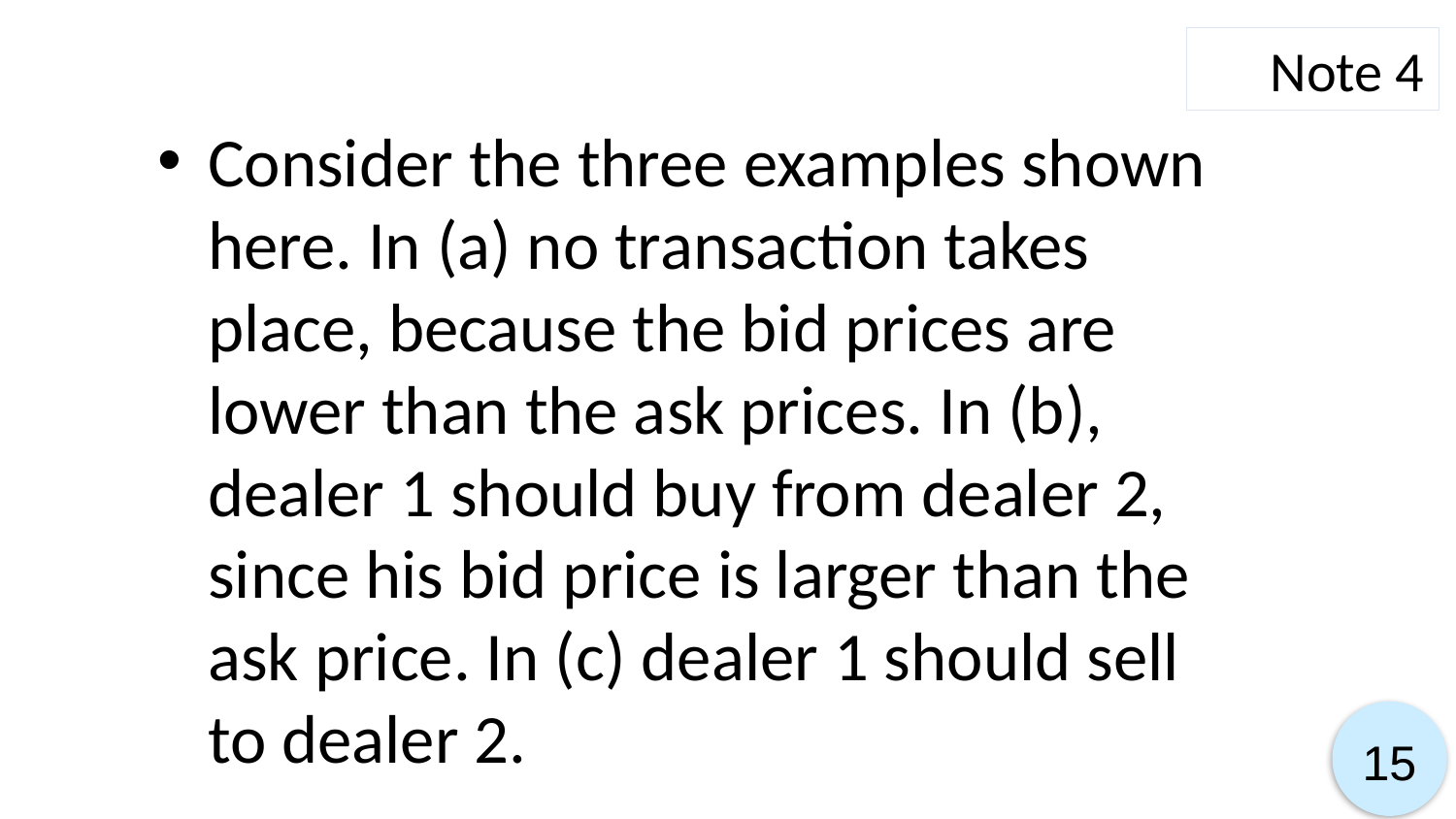

Note 4
Consider the three examples shown here. In (a) no transaction takes place, because the bid prices are lower than the ask prices. In (b), dealer 1 should buy from dealer 2, since his bid price is larger than the ask price. In (c) dealer 1 should sell to dealer 2.
15
15